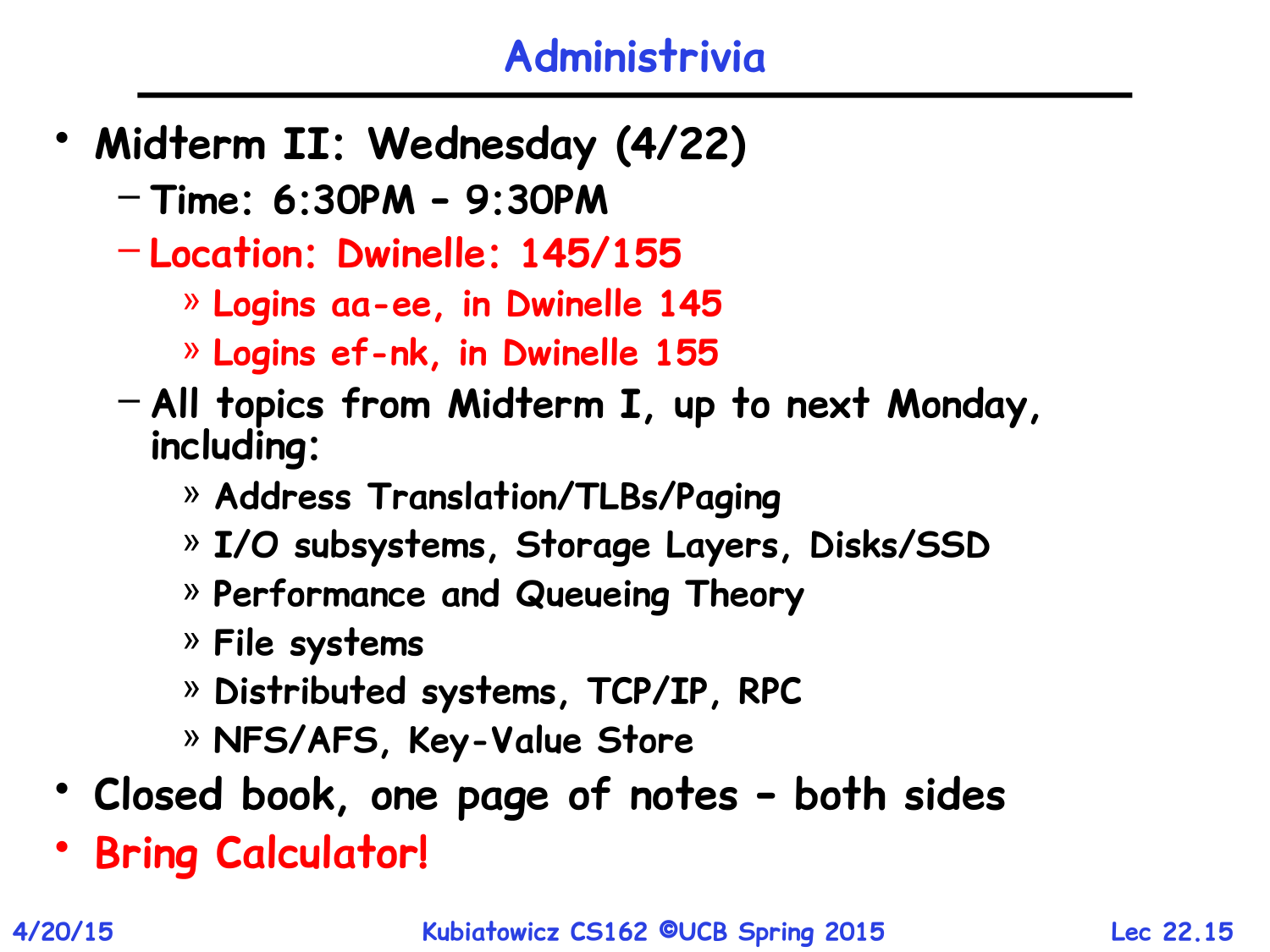

# Administrivia
Midterm II: Wednesday (4/22)
Time: 6:30PM – 9:30PM
Location: Dwinelle: 145/155
Logins aa-ee, in Dwinelle 145
Logins ef-nk, in Dwinelle 155
All topics from Midterm I, up to next Monday, including:
Address Translation/TLBs/Paging
I/O subsystems, Storage Layers, Disks/SSD
Performance and Queueing Theory
File systems
Distributed systems, TCP/IP, RPC
NFS/AFS, Key-Value Store
Closed book, one page of notes – both sides
Bring Calculator!